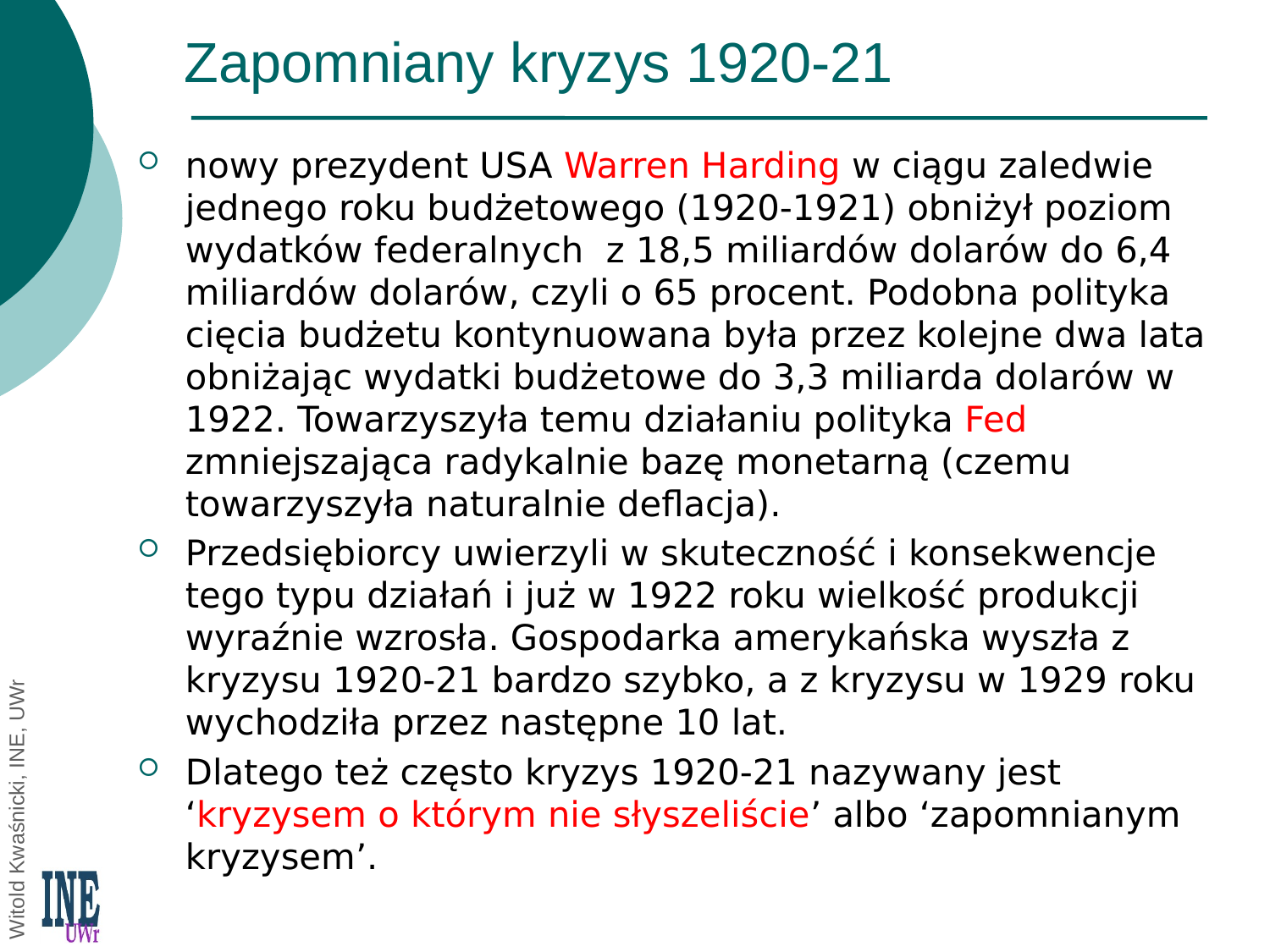

# Zapomniany kryzys 1920-21
nowy prezydent USA Warren Harding w ciągu zaledwie jednego roku budżetowego (1920-1921) obniżył poziom wydatków federalnych  z 18,5 miliardów dolarów do 6,4 miliardów dolarów, czyli o 65 procent. Podobna polityka cięcia budżetu kontynuowana była przez kolejne dwa lata obniżając wydatki budżetowe do 3,3 miliarda dolarów w 1922. Towarzyszyła temu działaniu polityka Fed zmniejszająca radykalnie bazę monetarną (czemu towarzyszyła naturalnie deflacja).
Przedsiębiorcy uwierzyli w skuteczność i konsekwencje tego typu działań i już w 1922 roku wielkość produkcji wyraźnie wzrosła. Gospodarka amerykańska wyszła z kryzysu 1920-21 bardzo szybko, a z kryzysu w 1929 roku wychodziła przez następne 10 lat.
Dlatego też często kryzys 1920-21 nazywany jest ‘kryzysem o którym nie słyszeliście’ albo ‘zapomnianym kryzysem’.